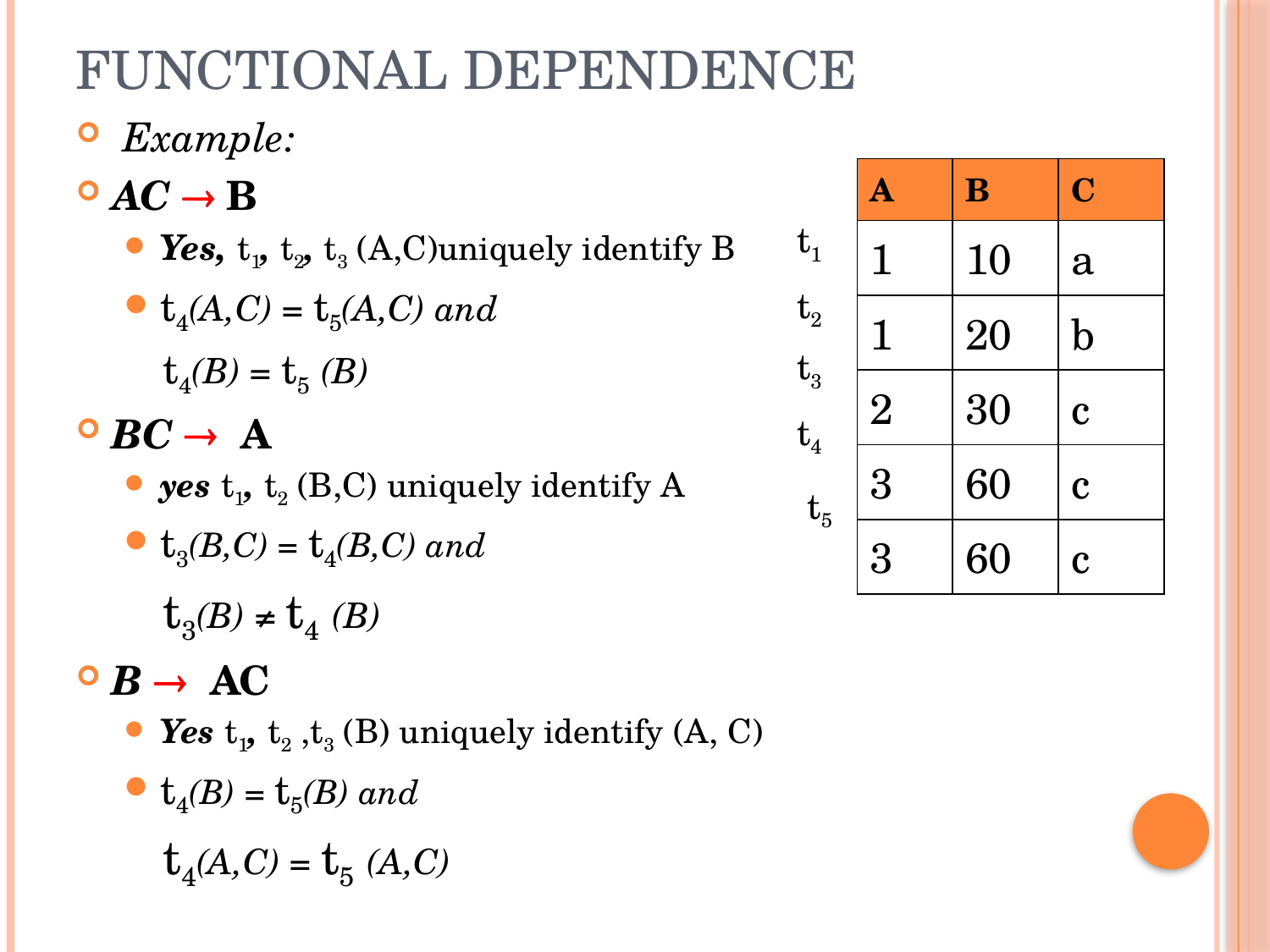

# Functional Dependence
 Example:
AC → B
Yes, t1, t2, t3 (A,C)uniquely identify B
t4(A,C) = t5(A,C) and
    t4(B) = t5 (B)
BC →  A
yes t1, t2 (B,C) uniquely identify A
t3(B,C) = t4(B,C) and
    t3(B) ≠ t4 (B)
B →  AC
Yes t1, t2 ,t3 (B) uniquely identify (A, C)
t4(B) = t5(B) and
    t4(A,C) = t5 (A,C)

| A | B | C |
| --- | --- | --- |
| 1 | 10 | a |
| 1 | 20 | b |
| 2 | 30 | c |
| 3 | 60 | c |
| 3 | 60 | c |
t1
t2
t3
t4
t5